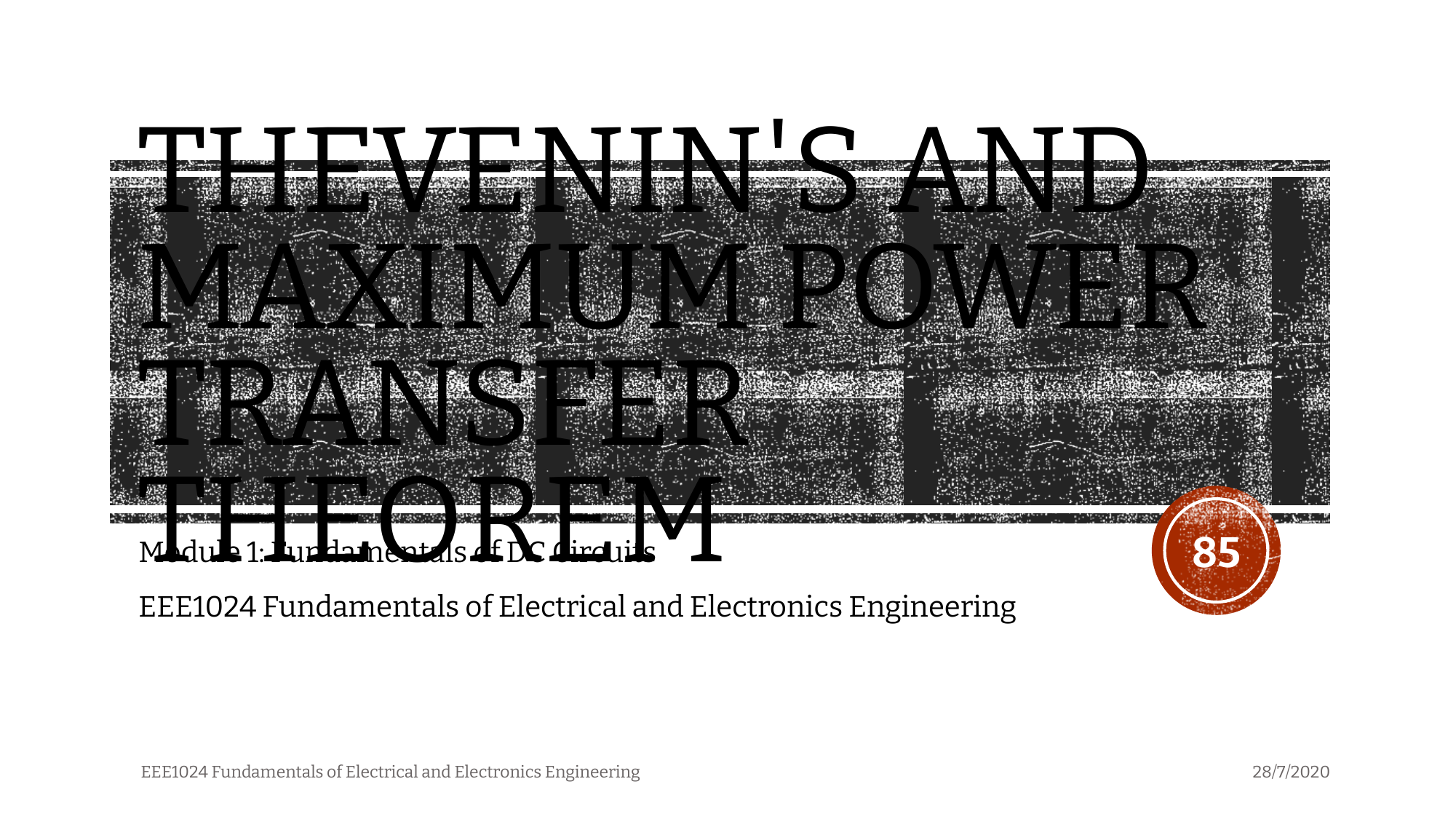

# Thevenin's and Maximum Power Transfer Theorem
85
Module 1: Fundamentals of DC Circuits
EEE1024 Fundamentals of Electrical and Electronics Engineering
EEE1024 Fundamentals of Electrical and Electronics Engineering
28/7/2020